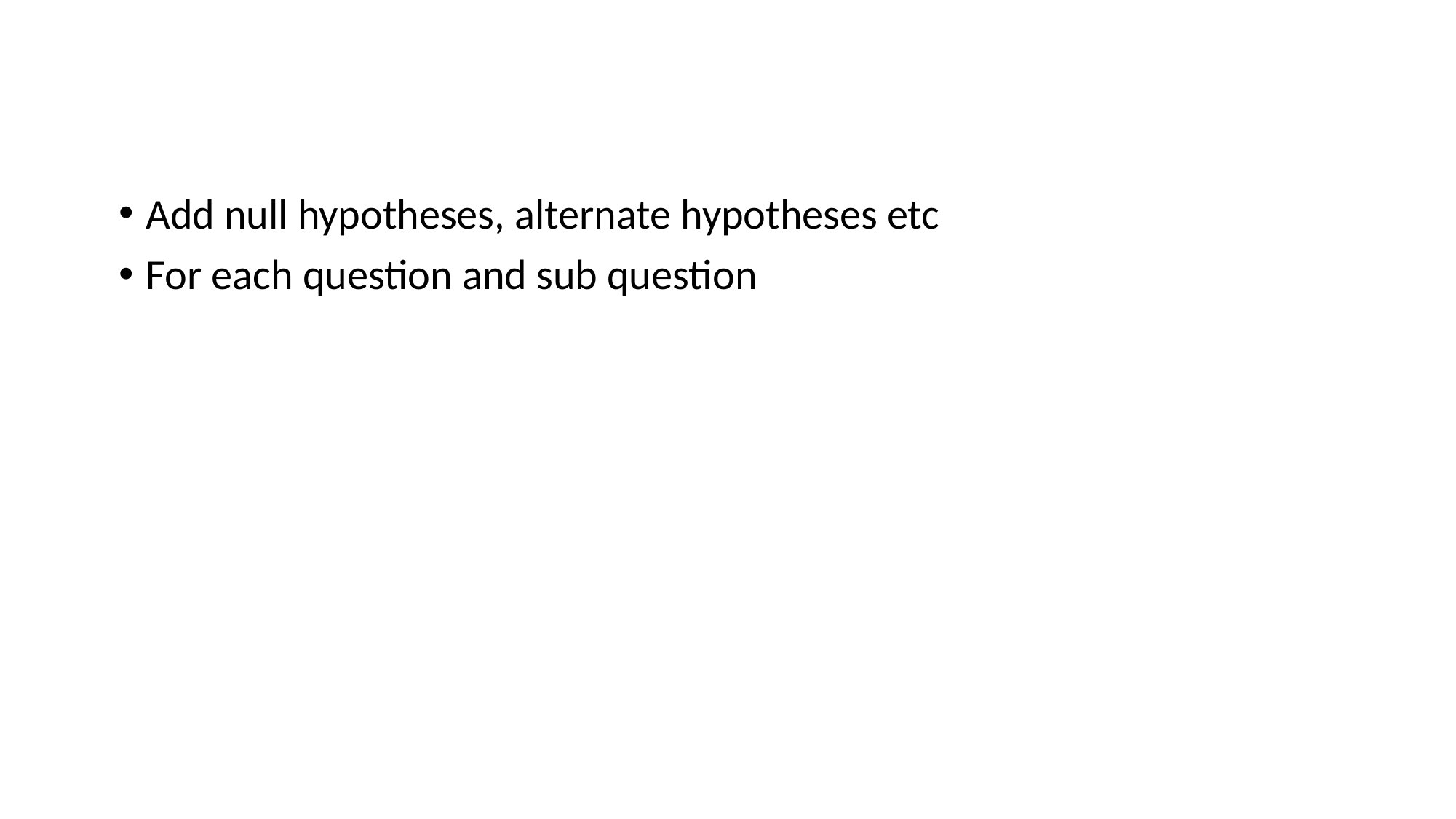

Add null hypotheses, alternate hypotheses etc
For each question and sub question